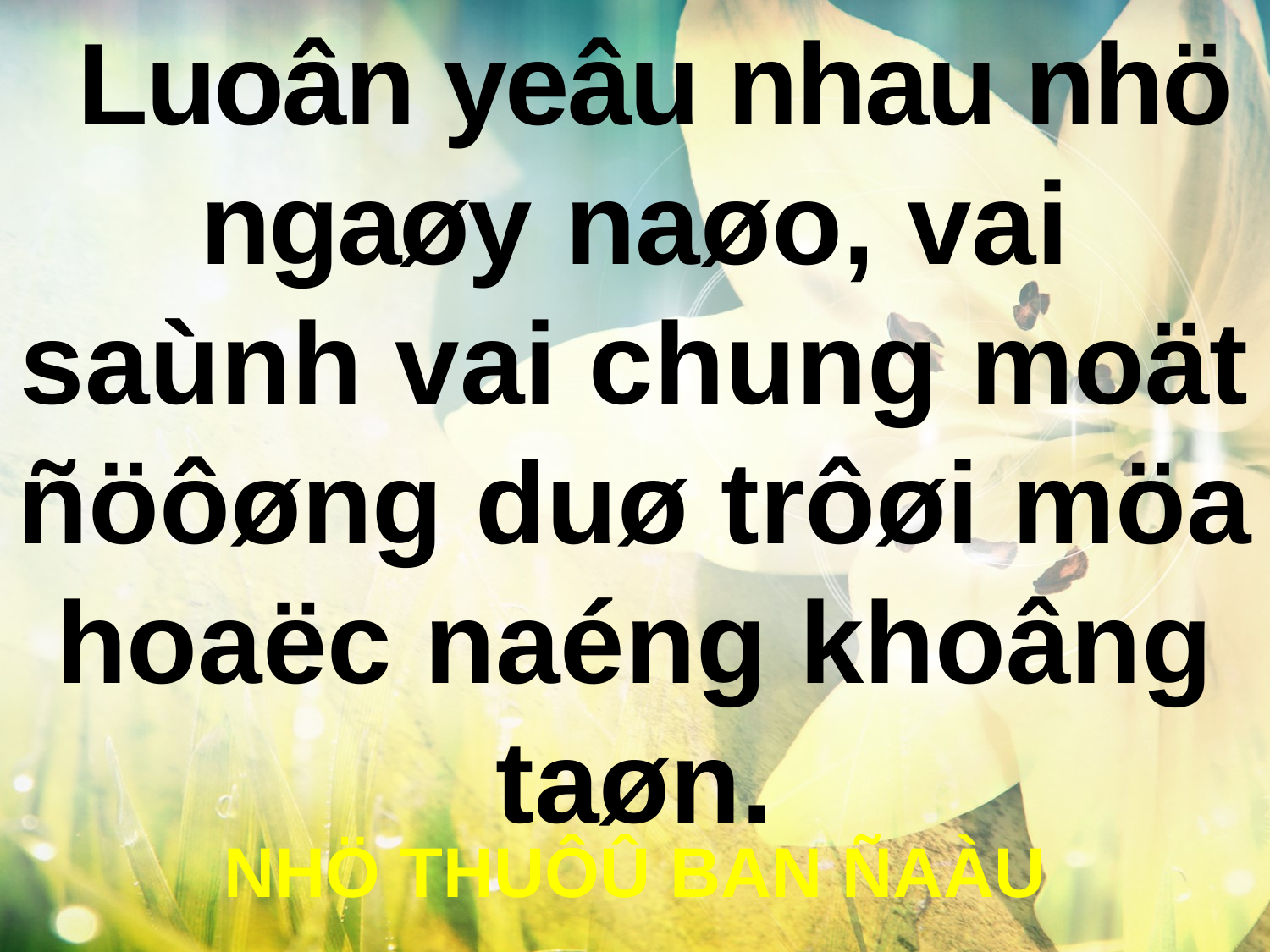

Luoân yeâu nhau nhö ngaøy naøo, vai saùnh vai chung moät ñöôøng duø trôøi möa hoaëc naéng khoâng taøn.
NHÖ THUÔÛ BAN ÑAÀU